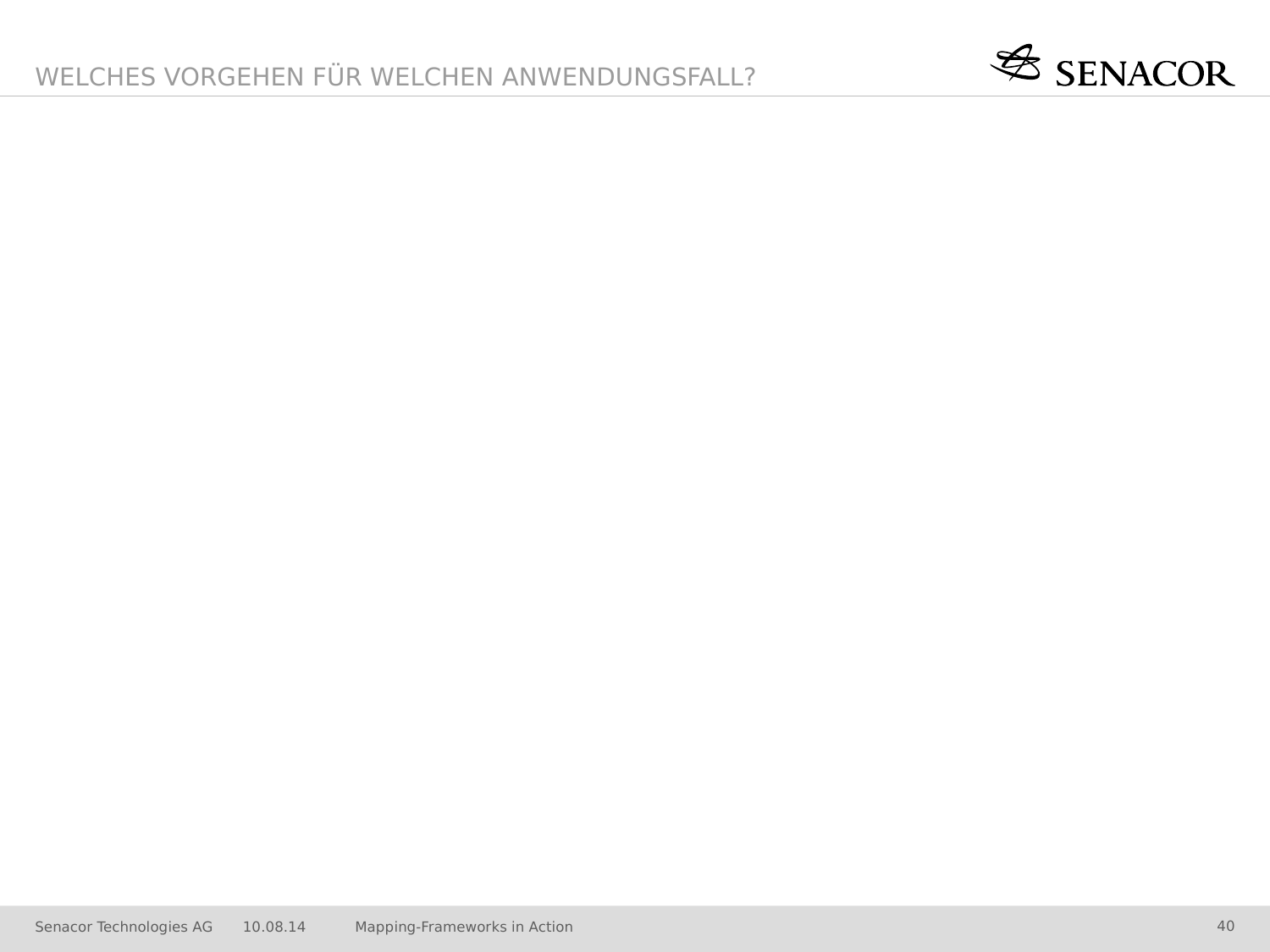

Welches Vorgehen für welchen Anwendungsfall?
#

10.08.14
Mapping-Frameworks in Action
40